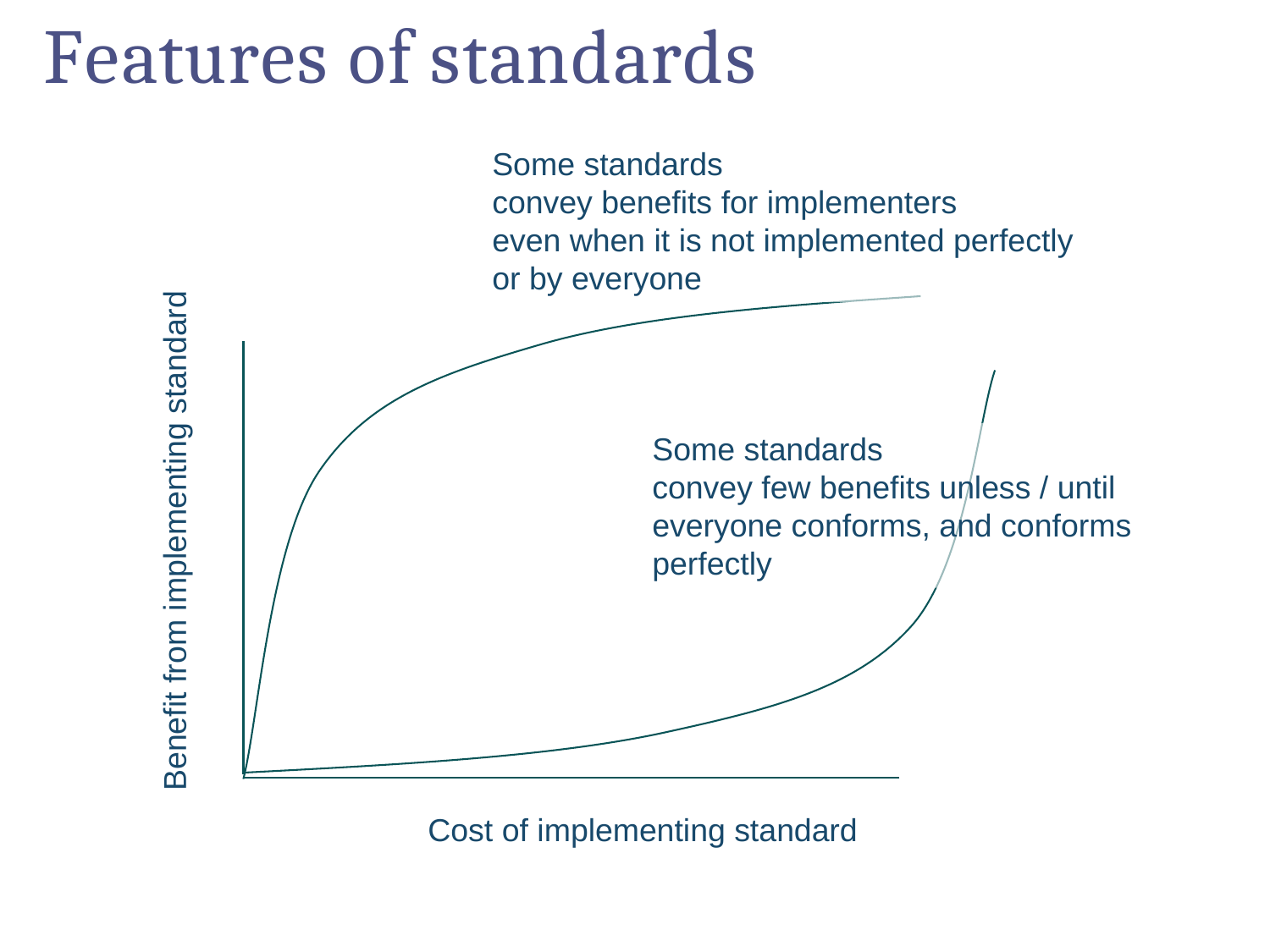

# Features of standards
Some standards
convey benefits for implementers
even when it is not implemented perfectly
or by everyone

Some standards
convey few benefits unless / until
everyone conforms, and conforms
perfectly
Benefit from implementing standard
Cost of implementing standard